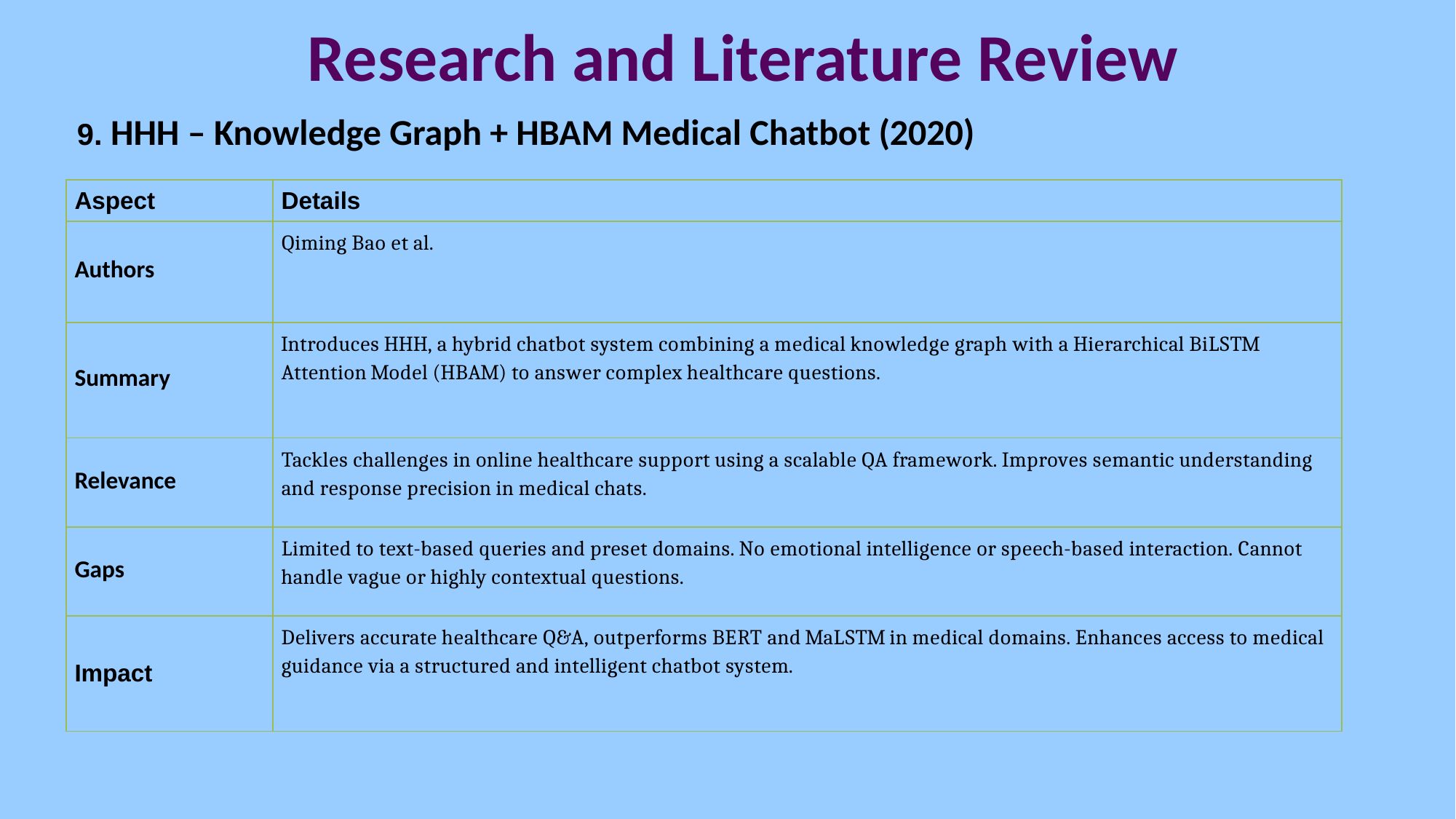

# Research and Literature Review
9. HHH – Knowledge Graph + HBAM Medical Chatbot (2020)

| Aspect | Details |
| --- | --- |
| Authors | Qiming Bao et al. |
| Summary | Introduces HHH, a hybrid chatbot system combining a medical knowledge graph with a Hierarchical BiLSTM Attention Model (HBAM) to answer complex healthcare questions. |
| Relevance | Tackles challenges in online healthcare support using a scalable QA framework. Improves semantic understanding and response precision in medical chats. |
| Gaps | Limited to text-based queries and preset domains. No emotional intelligence or speech-based interaction. Cannot handle vague or highly contextual questions. |
| Impact | Delivers accurate healthcare Q&A, outperforms BERT and MaLSTM in medical domains. Enhances access to medical guidance via a structured and intelligent chatbot system. |